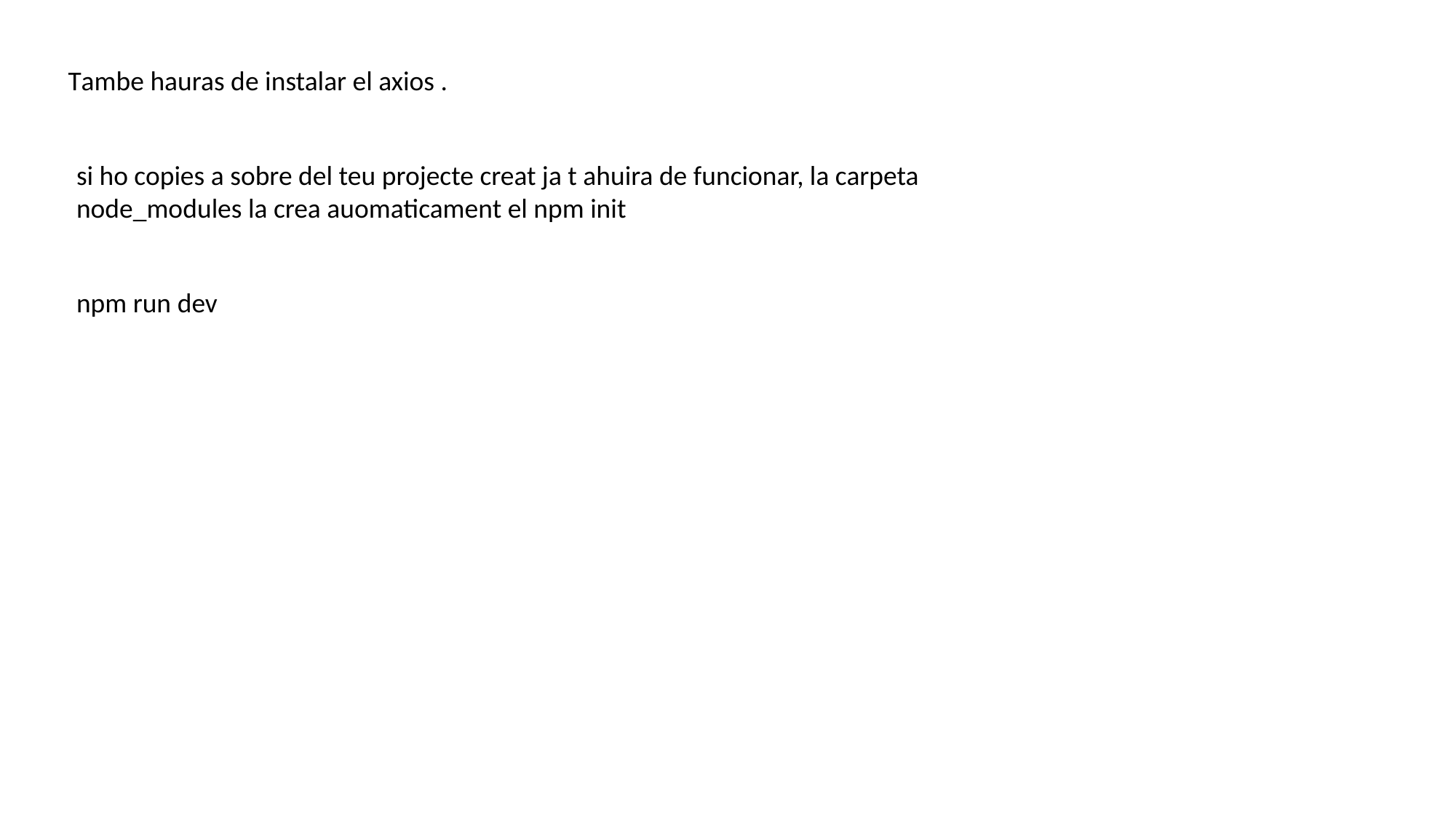

Tambe hauras de instalar el axios .
si ho copies a sobre del teu projecte creat ja t ahuira de funcionar, la carpeta node_modules la crea auomaticament el npm init
npm run dev